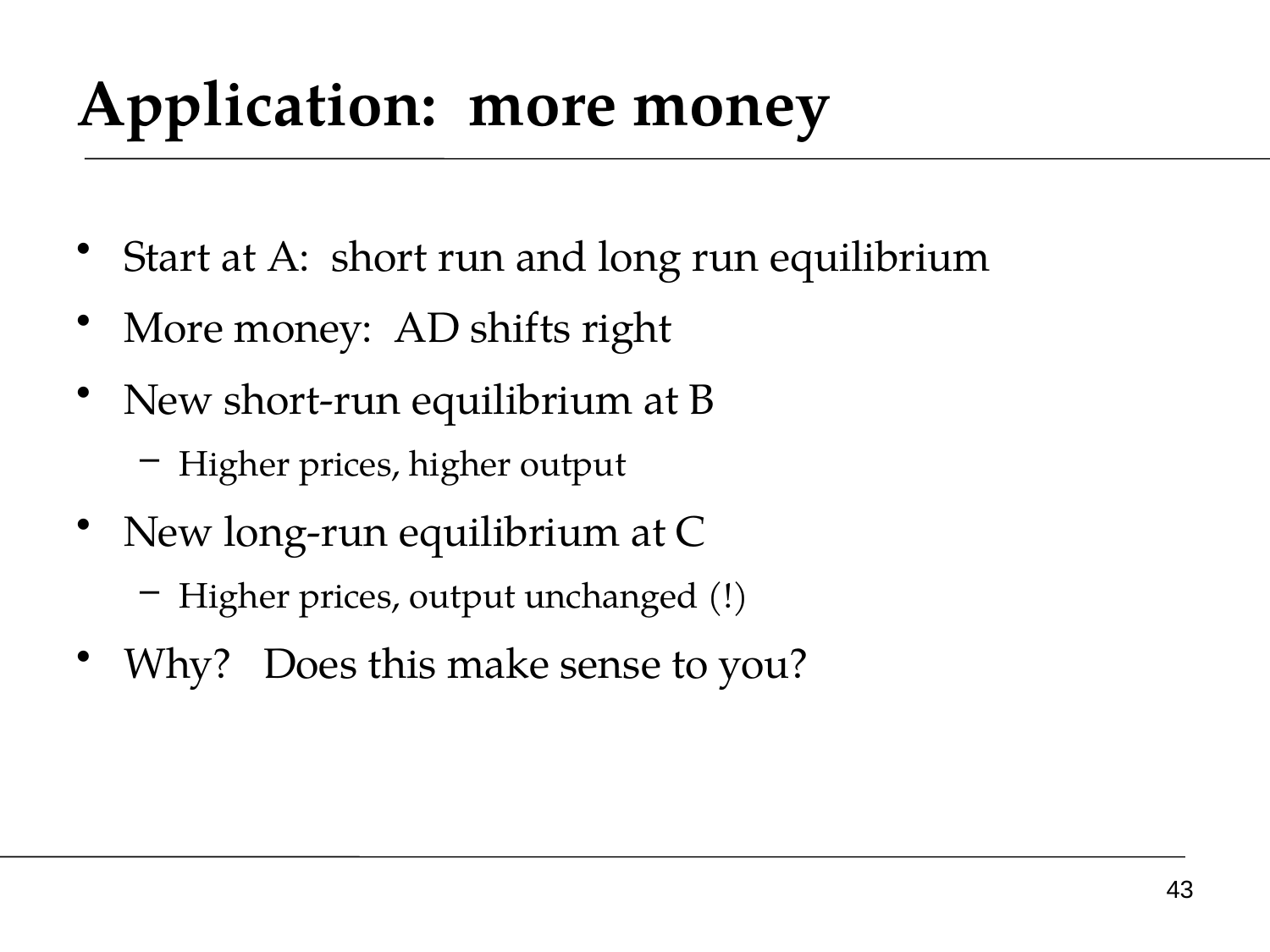

# Application:  more money
Start at A:  short run and long run equilibrium
More money:  AD shifts right
New short-run equilibrium at B
Higher prices, higher output
New long-run equilibrium at C
Higher prices, output unchanged (!)
Why?   Does this make sense to you?
43